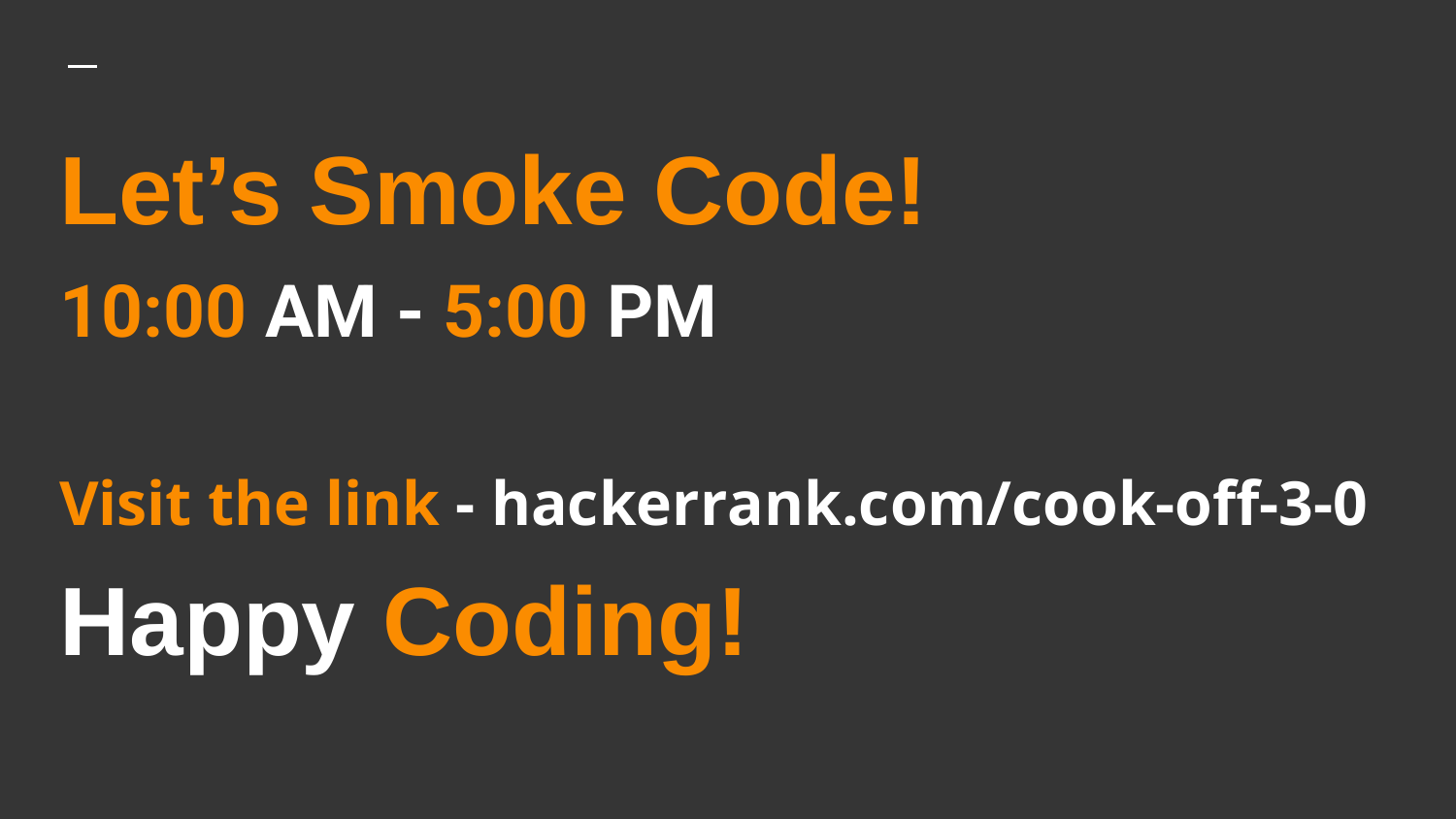

# Let’s Smoke Code!
10:00 AM - 5:00 PM

Visit the link - hackerrank.com/cook-off-3-0
Happy Coding!